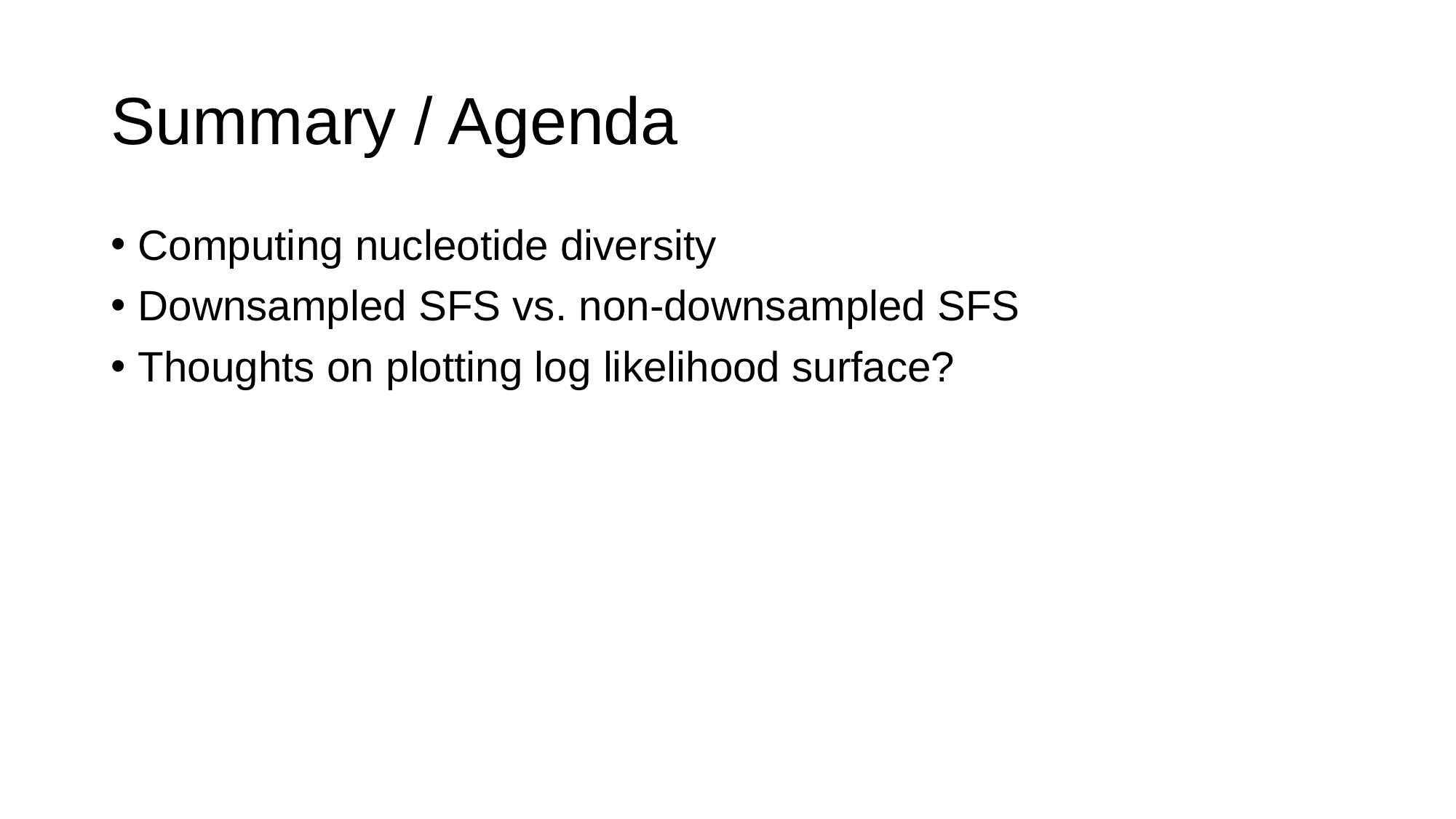

# Summary / Agenda
Computing nucleotide diversity
Downsampled SFS vs. non-downsampled SFS
Thoughts on plotting log likelihood surface?